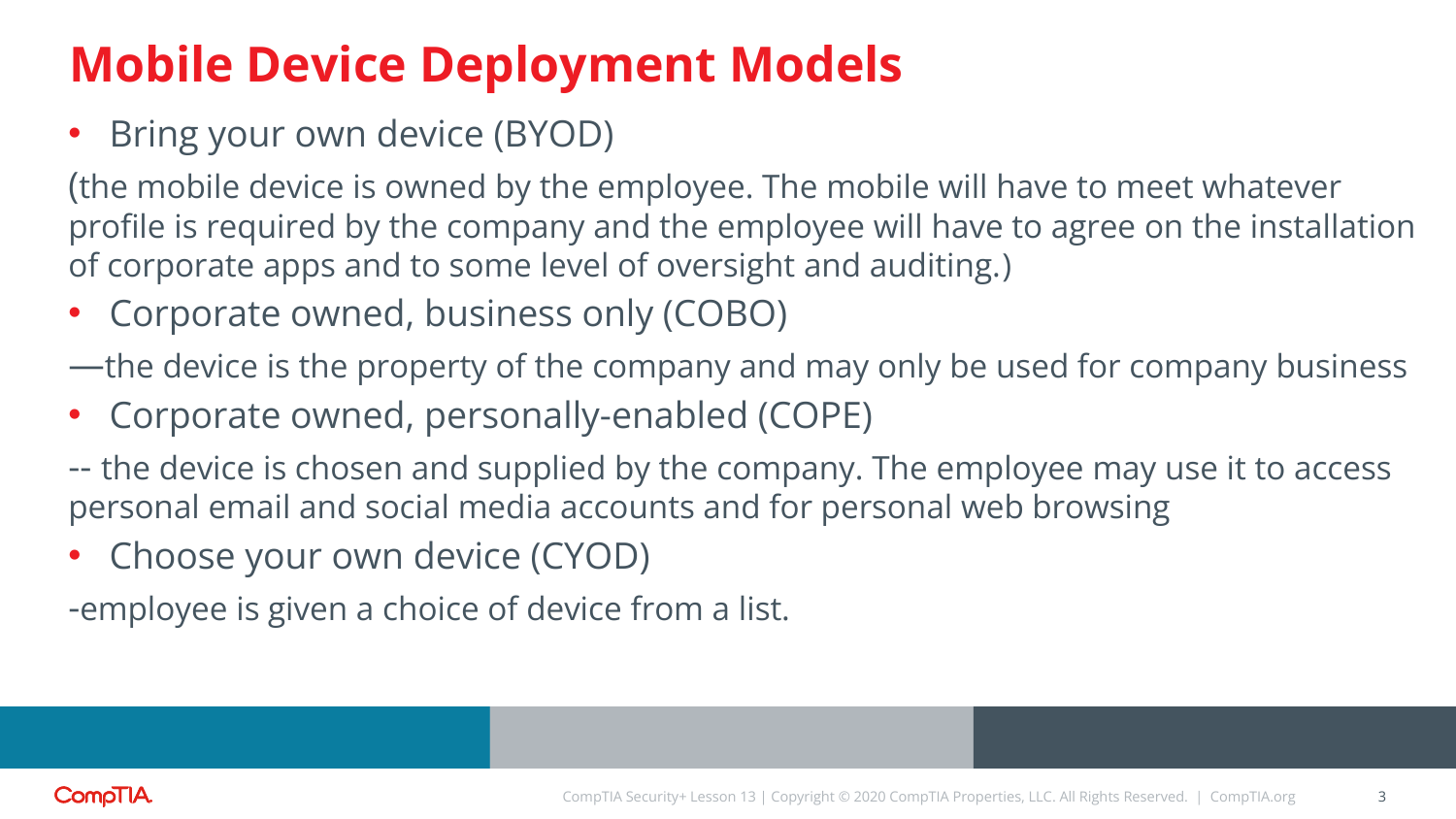

# Mobile Device Deployment Models
Bring your own device (BYOD)
(the mobile device is owned by the employee. The mobile will have to meet whatever profile is required by the company and the employee will have to agree on the installation of corporate apps and to some level of oversight and auditing.)
Corporate owned, business only (COBO)
—the device is the property of the company and may only be used for company business
Corporate owned, personally-enabled (COPE)
-- the device is chosen and supplied by the company. The employee may use it to access personal email and social media accounts and for personal web browsing
Choose your own device (CYOD)
-employee is given a choice of device from a list.

CompTIA Security+ Lesson 13 | Copyright © 2020 CompTIA Properties, LLC. All Rights Reserved.  |  CompTIA.org
3